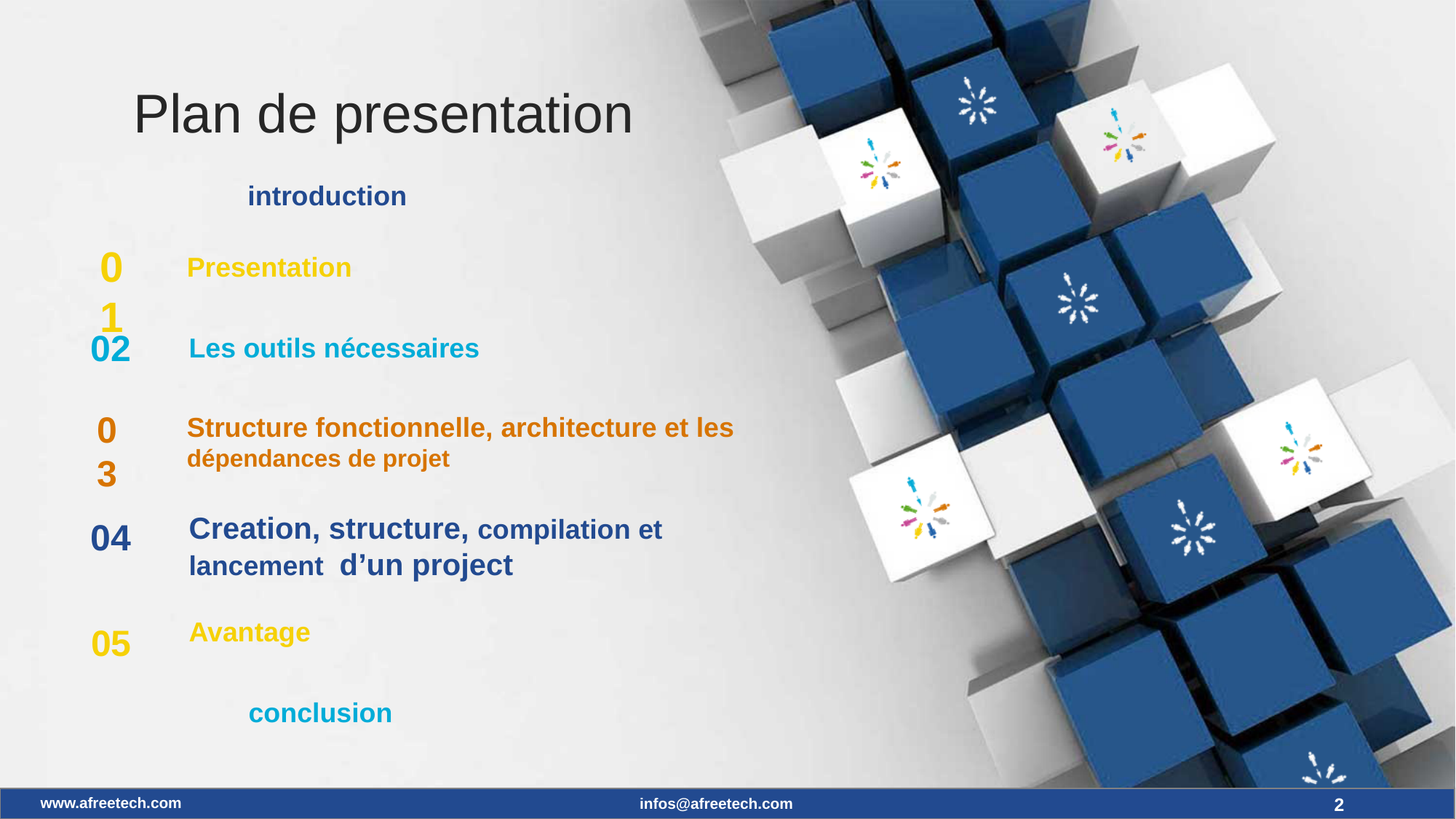

Plan de presentation
introduction
01
Presentation
02
Les outils nécessaires
03
Structure fonctionnelle, architecture et les dépendances de projet
Creation, structure, compilation et lancement  d’un project
04
Avantage
05
conclusion
2